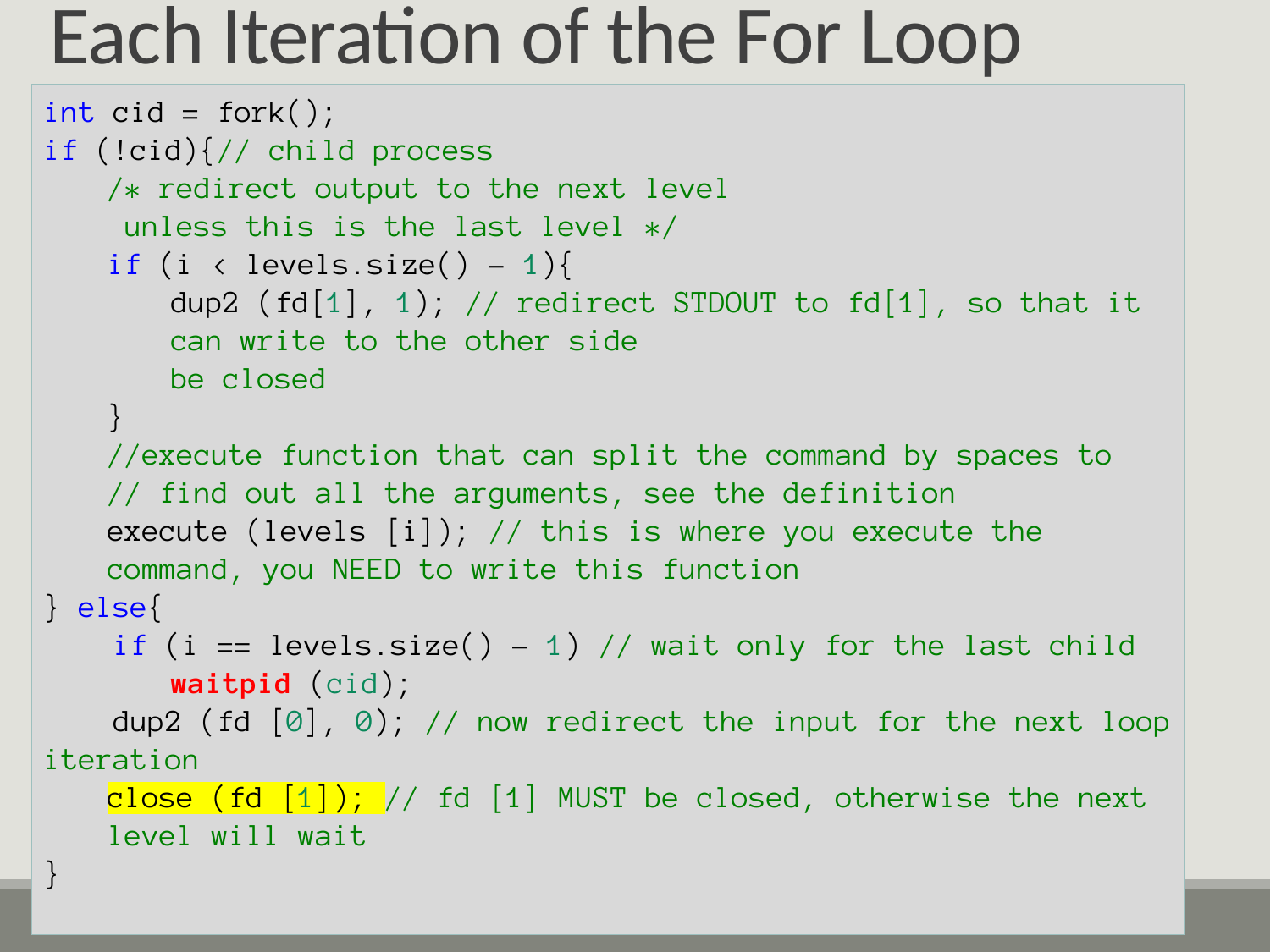

# Each Iteration of the For Loop
int cid = fork();
if (!cid){// child process
/* redirect output to the next level
 unless this is the last level */
if (i < levels.size() - 1){
dup2 (fd[1], 1); // redirect STDOUT to fd[1], so that it can write to the other side
be closed
}
//execute function that can split the command by spaces to
// find out all the arguments, see the definition
execute (levels [i]); // this is where you execute the command, you NEED to write this function
} else{
    if (i == levels.size() - 1) // wait only for the last child  	waitpid (cid);
    dup2 (fd [0], 0); // now redirect the input for the next loop iteration
close (fd [1]); // fd [1] MUST be closed, otherwise the next level will wait
}

6/3/2020